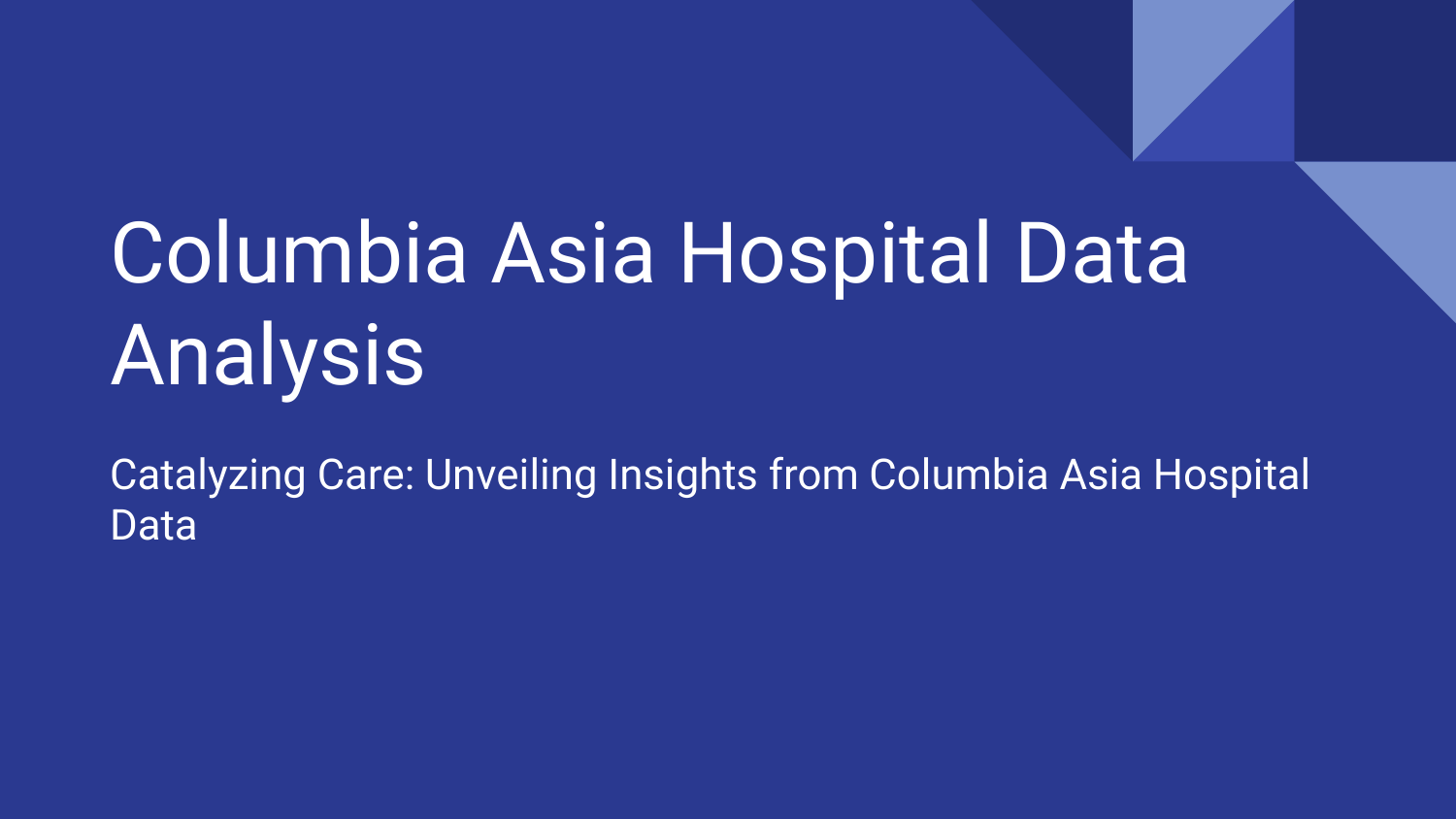

# Columbia Asia Hospital Data Analysis
Catalyzing Care: Unveiling Insights from Columbia Asia Hospital Data